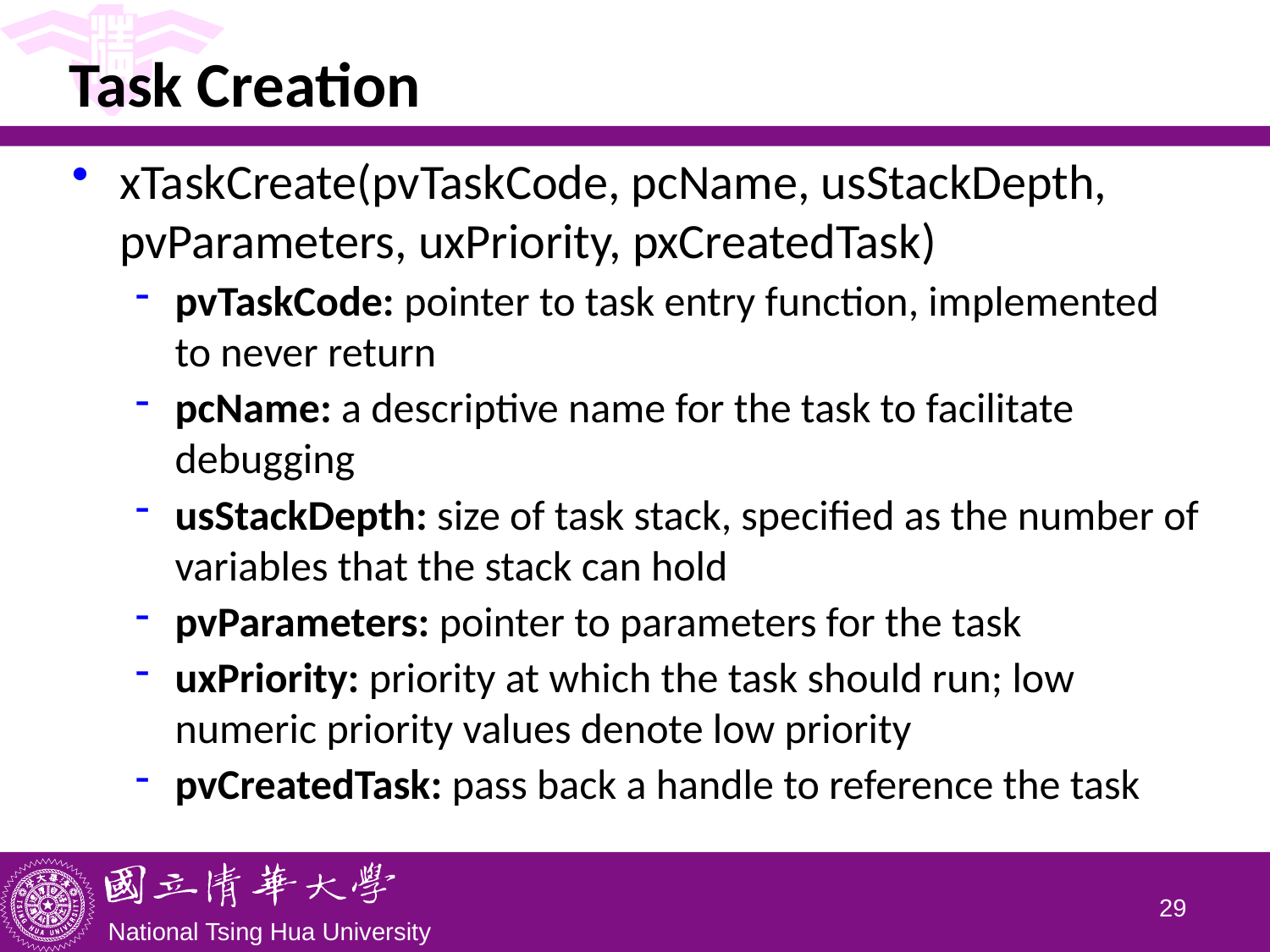

# Task Creation
xTaskCreate(pvTaskCode, pcName, usStackDepth, pvParameters, uxPriority, pxCreatedTask)
pvTaskCode: pointer to task entry function, implemented to never return
pcName: a descriptive name for the task to facilitate debugging
usStackDepth: size of task stack, specified as the number of variables that the stack can hold
pvParameters: pointer to parameters for the task
uxPriority: priority at which the task should run; low numeric priority values denote low priority
pvCreatedTask: pass back a handle to reference the task

29